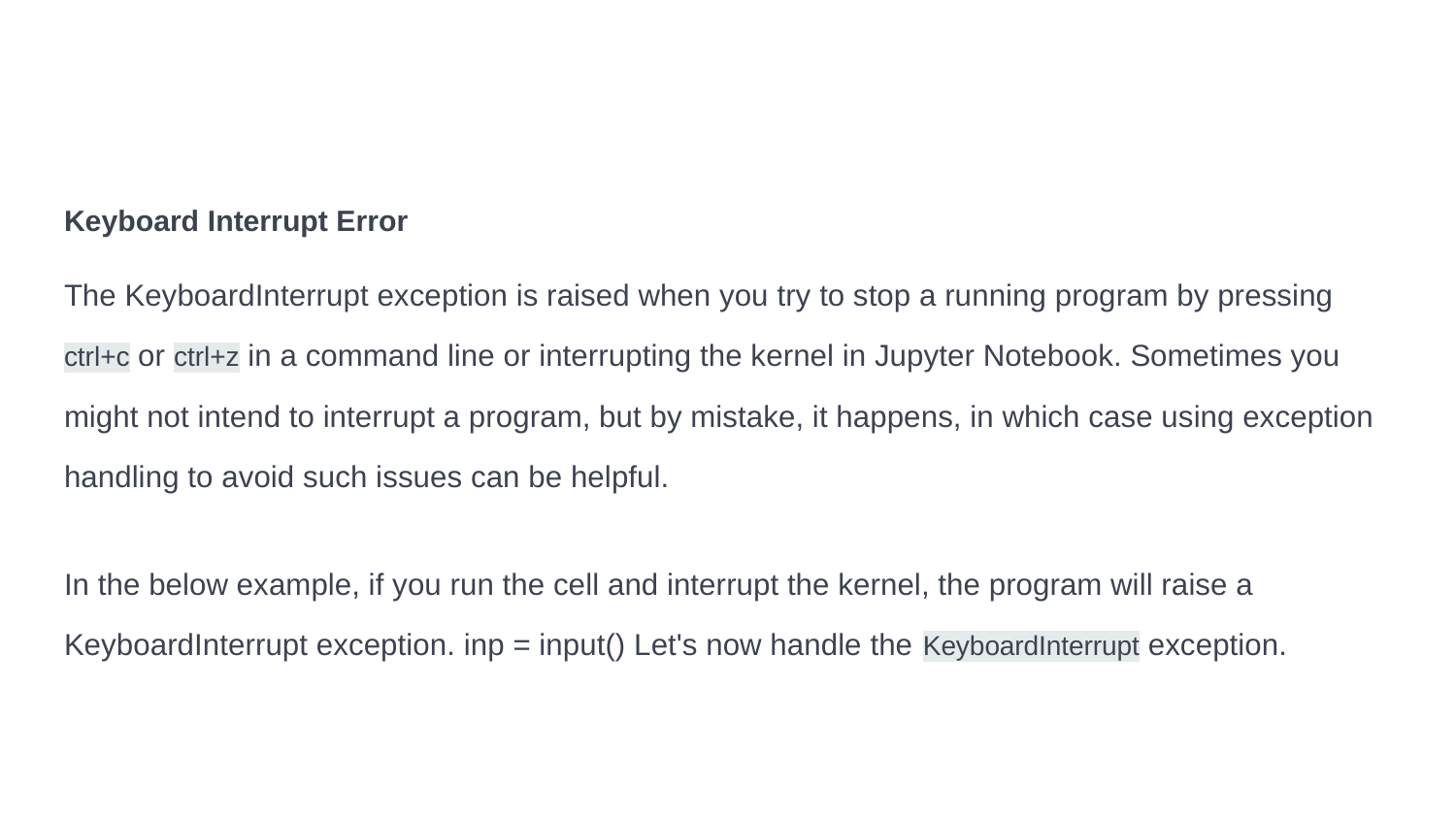

#
Keyboard Interrupt Error
The KeyboardInterrupt exception is raised when you try to stop a running program by pressing ctrl+c or ctrl+z in a command line or interrupting the kernel in Jupyter Notebook. Sometimes you might not intend to interrupt a program, but by mistake, it happens, in which case using exception handling to avoid such issues can be helpful.
In the below example, if you run the cell and interrupt the kernel, the program will raise a KeyboardInterrupt exception. inp = input() Let's now handle the KeyboardInterrupt exception.